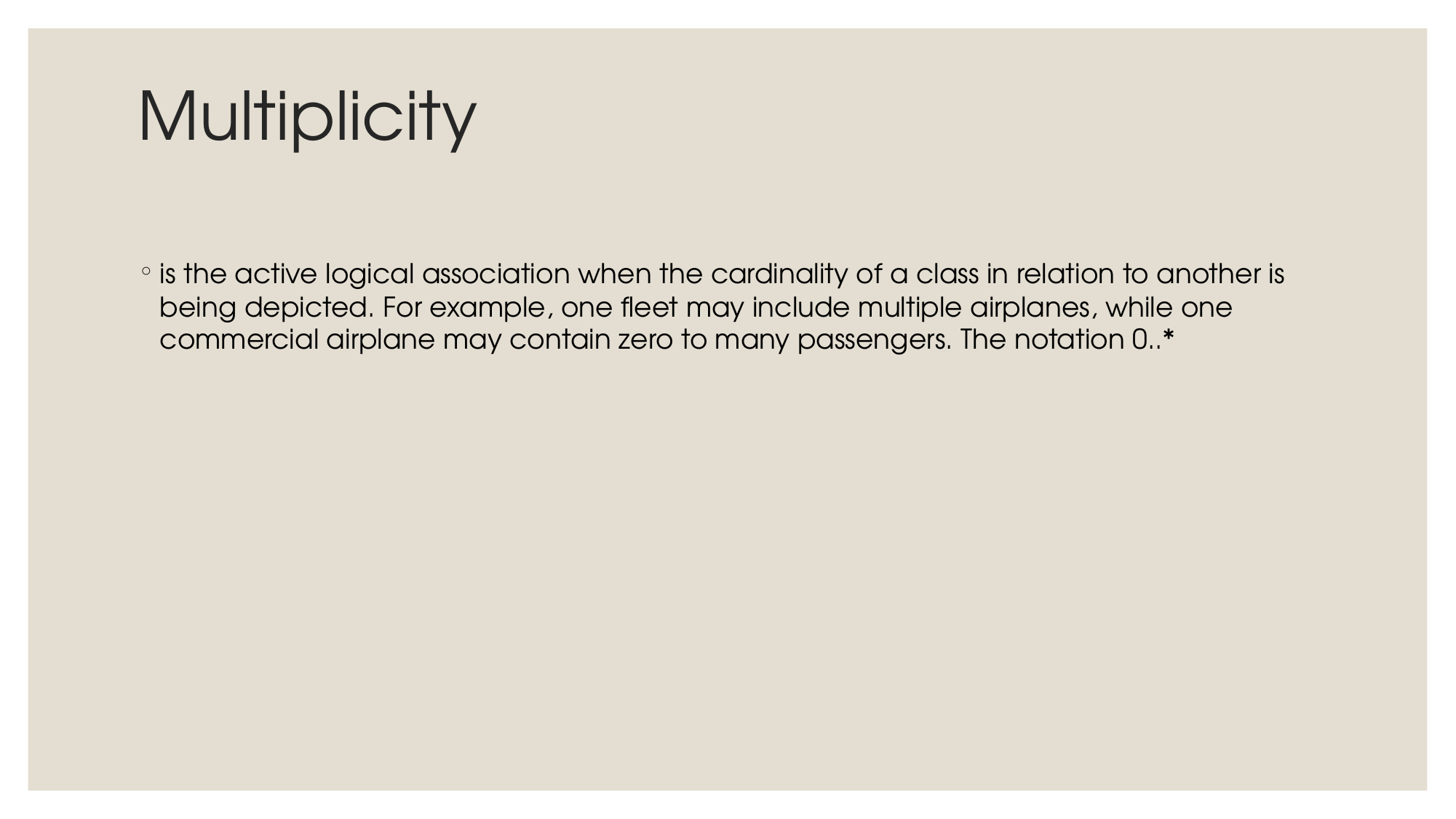

# Multiplicity
is the active logical association when the cardinality of a class in relation to another is being depicted. For example, one fleet may include multiple airplanes, while one commercial airplane may contain zero to many passengers. The notation 0..*